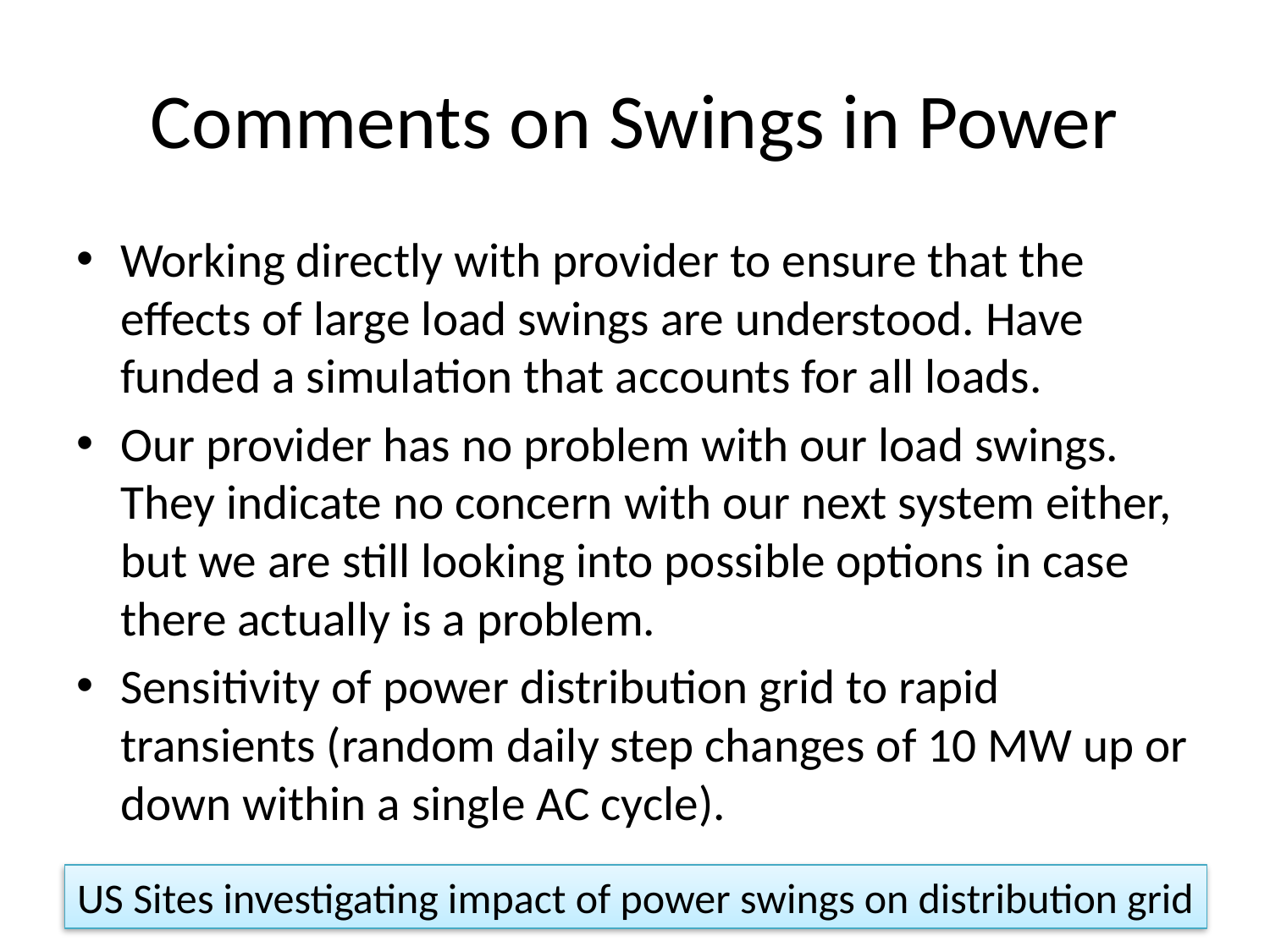

# Comments on Swings in Power
Working directly with provider to ensure that the effects of large load swings are understood. Have funded a simulation that accounts for all loads.
Our provider has no problem with our load swings. They indicate no concern with our next system either, but we are still looking into possible options in case there actually is a problem.
Sensitivity of power distribution grid to rapid transients (random daily step changes of 10 MW up or down within a single AC cycle).

US Sites investigating impact of power swings on distribution grid